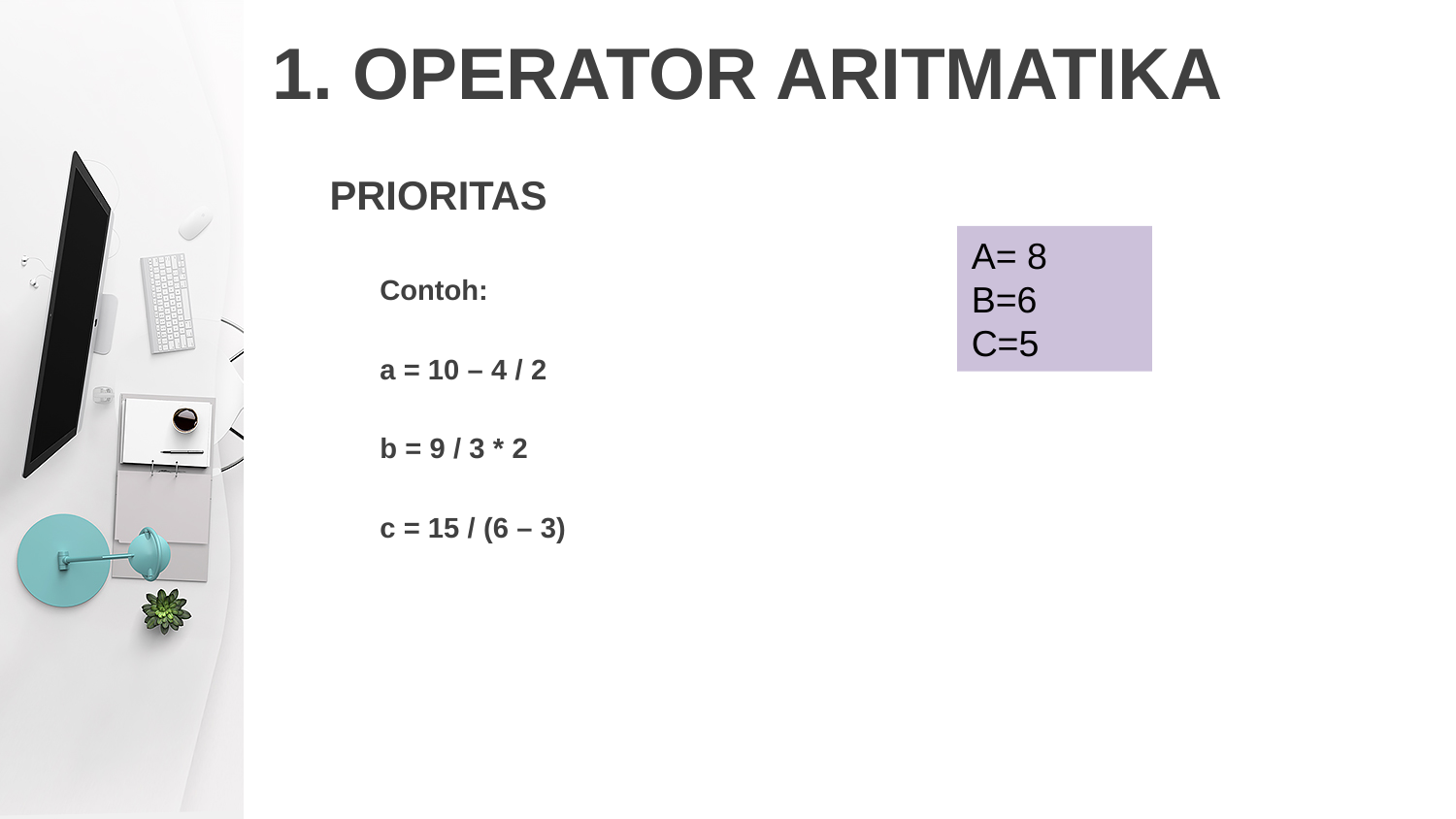

# 1. OPERATOR ARITMATIKA
PRIORITAS
A= 8
B=6
C=5
Contoh:

a = 10 – 4 / 2

b = 9 / 3 * 2

c = 15 / (6 – 3)